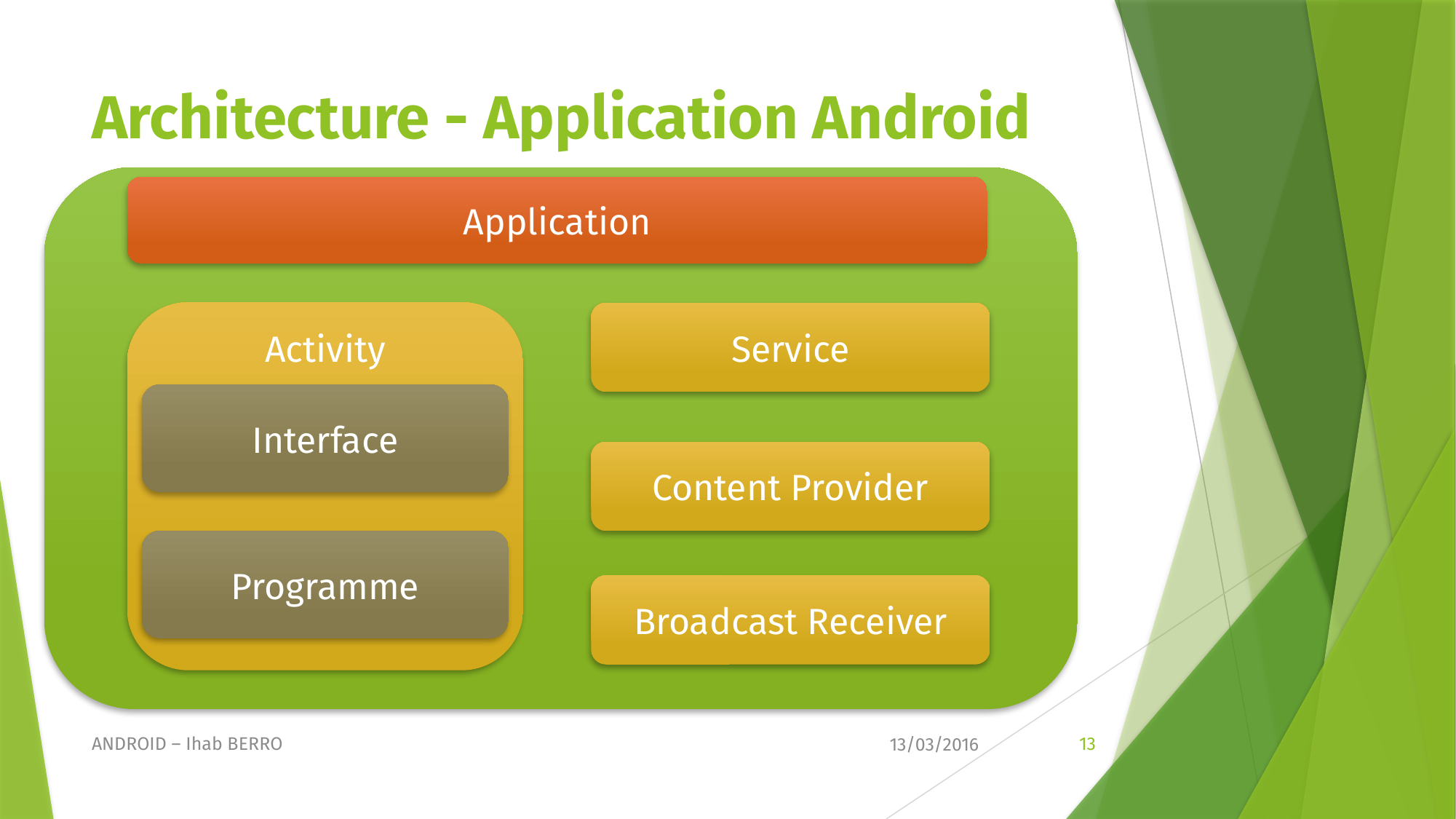

# Architecture - Application Android

Application
Activity
Service
Interface
Content Provider
Programme
Broadcast Receiver
ANDROID – Ihab BERRO
13/03/2016
13